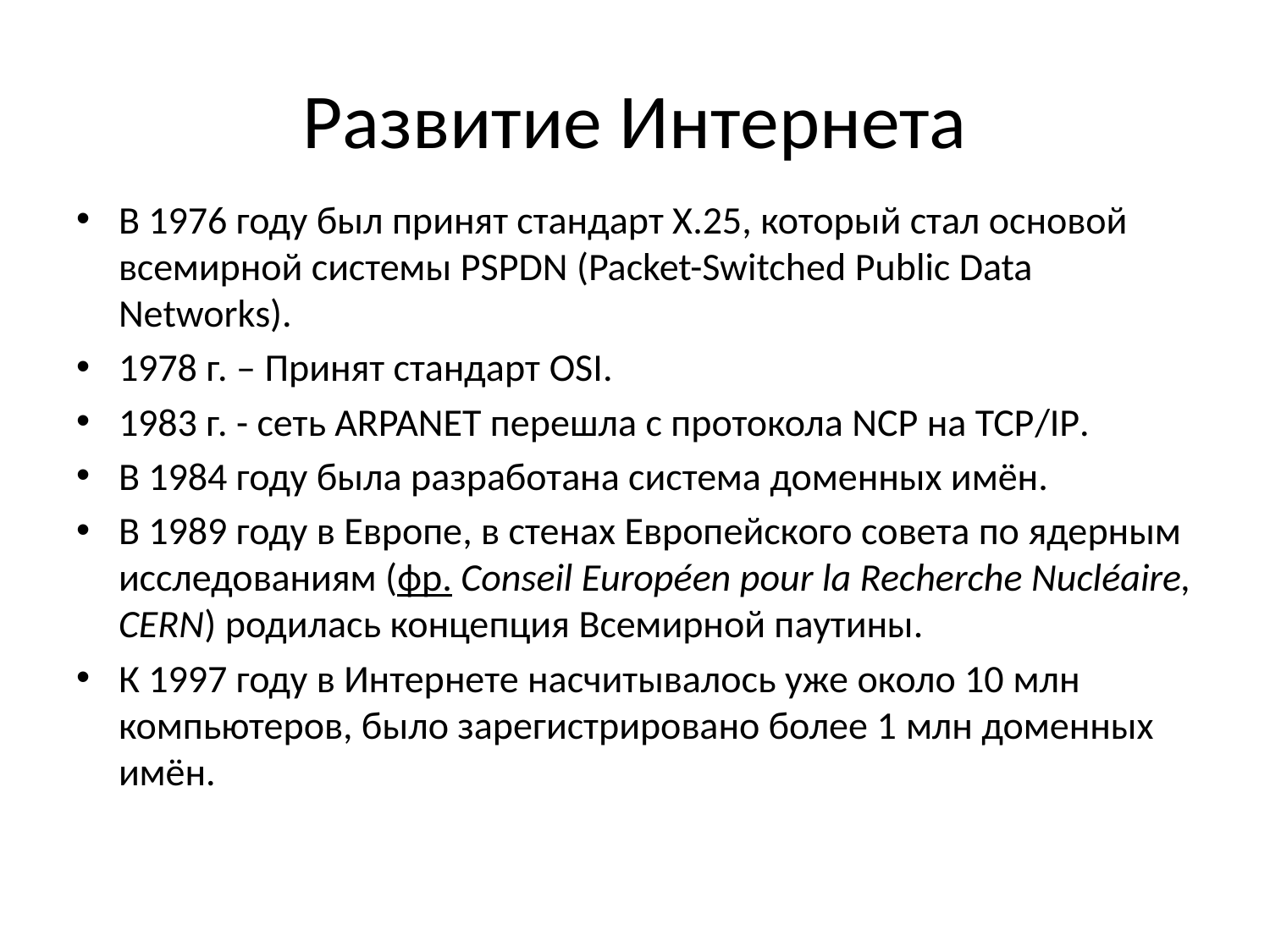

# Развитие Интернета
В 1976 году был принят стандарт X.25, который стал основой всемирной системы PSPDN (Packet-Switched Public Data Networks).
1978 г. – Принят стандарт OSI.
1983 г. - сеть ARPANET перешла с протокола NCP на TCP/IP.
В 1984 году была разработана система доменных имён.
В 1989 году в Европе, в стенах Европейского совета по ядерным исследованиям (фр. Conseil Européen pour la Recherche Nucléaire, CERN) родилась концепция Всемирной паутины.
К 1997 году в Интернете насчитывалось уже около 10 млн компьютеров, было зарегистрировано более 1 млн доменных имён.